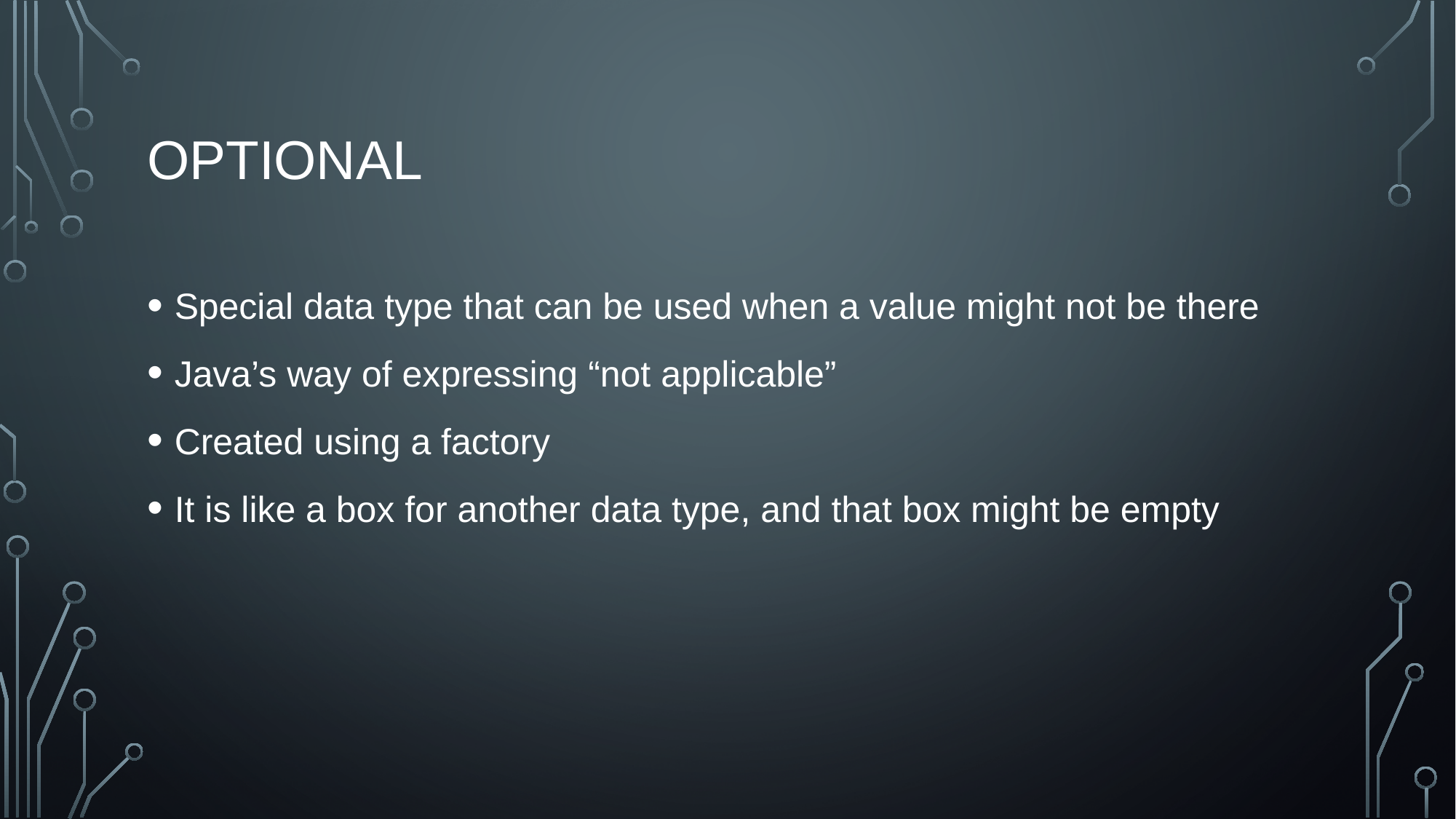

# Optional
Special data type that can be used when a value might not be there
Java’s way of expressing “not applicable”
Created using a factory
It is like a box for another data type, and that box might be empty